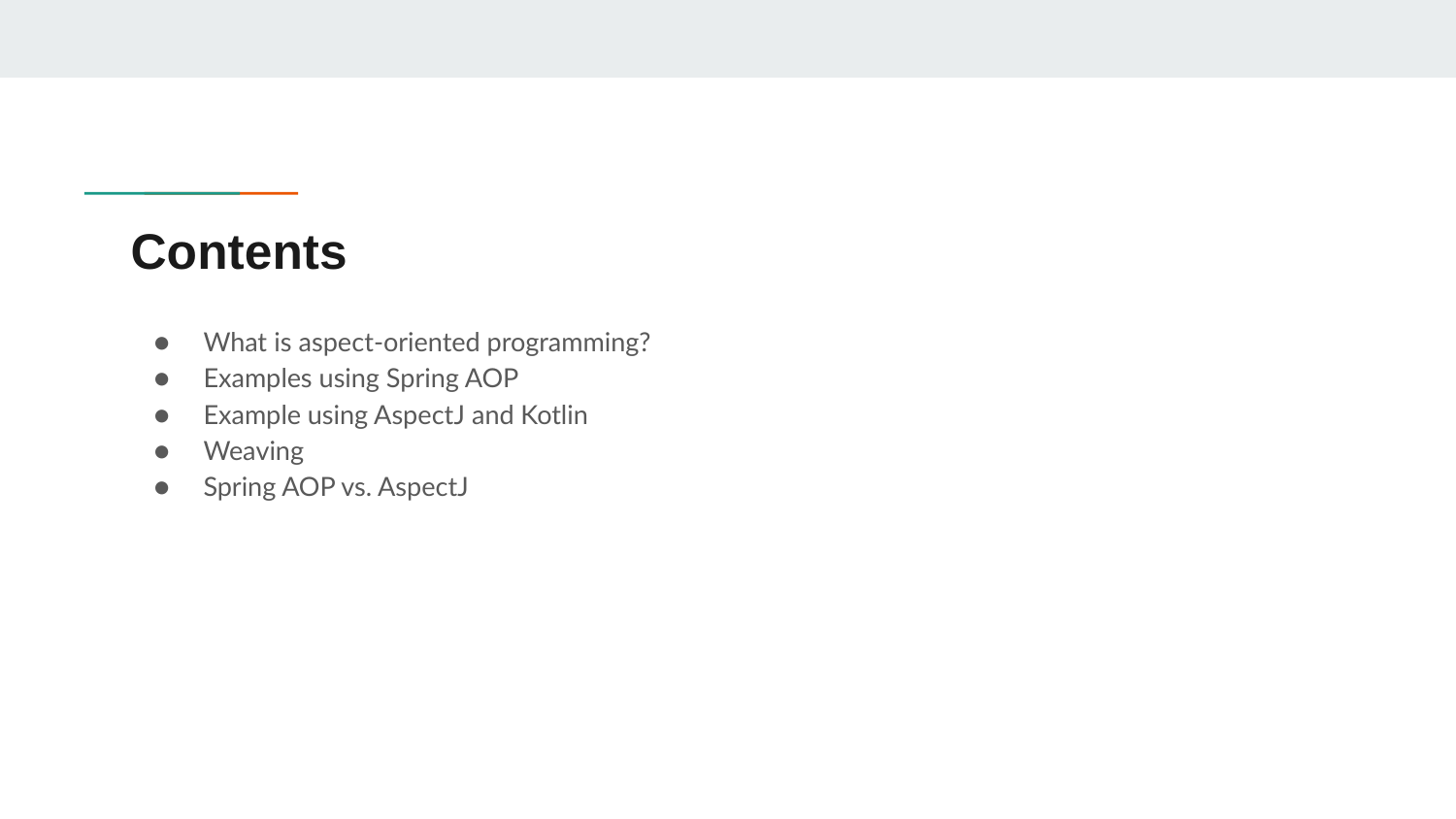

# Contents
What is aspect-oriented programming?
Examples using Spring AOP
Example using AspectJ and Kotlin
Weaving
Spring AOP vs. AspectJ